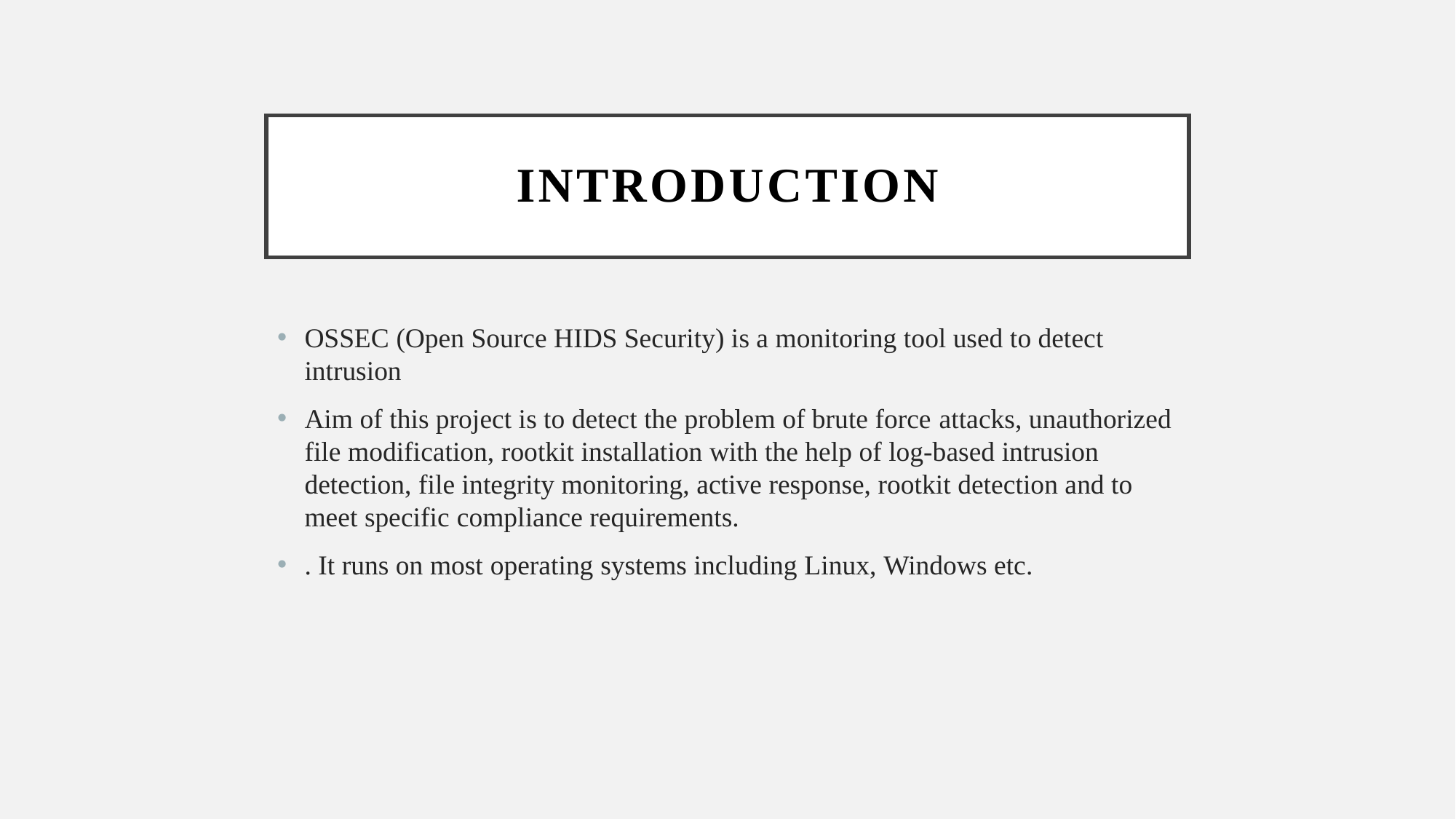

# Introduction
OSSEC (Open Source HIDS Security) is a monitoring tool used to detect intrusion
Aim of this project is to detect the problem of brute force attacks, unauthorized file modification, rootkit installation with the help of log-based intrusion detection, file integrity monitoring, active response, rootkit detection and to meet specific compliance requirements.
. It runs on most operating systems including Linux, Windows etc.